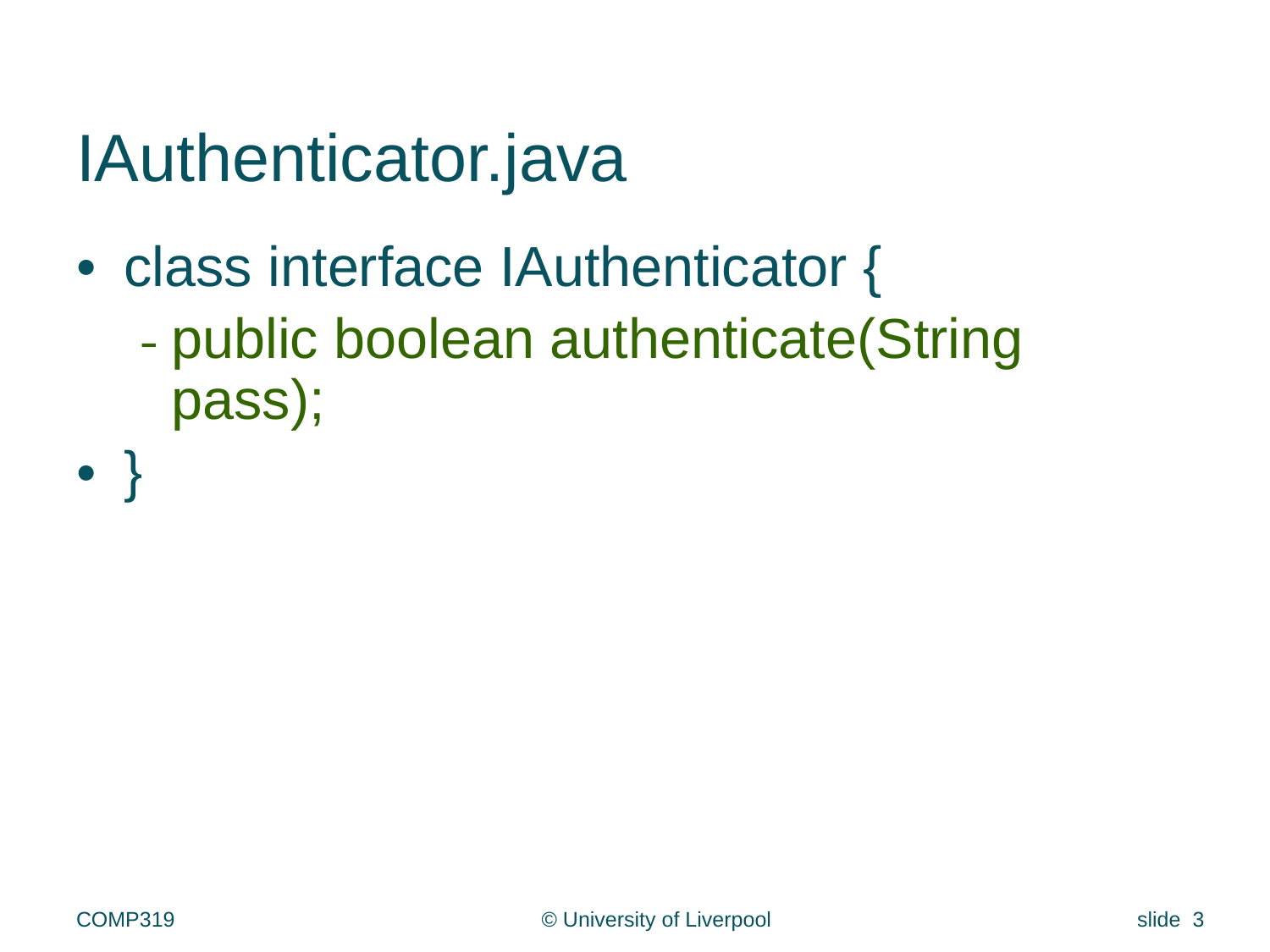

# IAuthenticator.java
class interface IAuthenticator {
public boolean authenticate(String pass);
}
COMP319
© University of Liverpool
slide  3